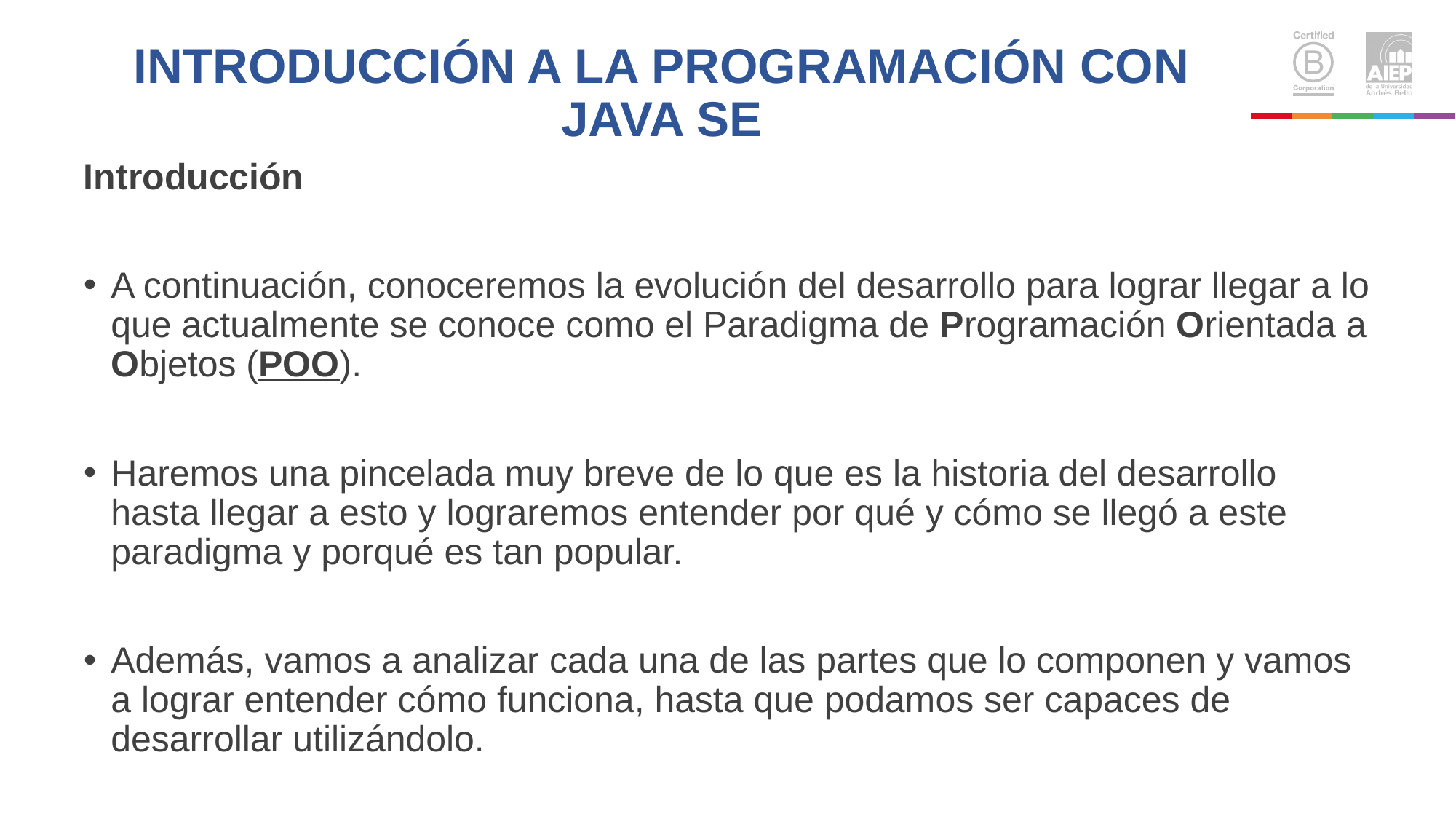

# INTRODUCCIÓN A LA PROGRAMACIÓN CON JAVA SE
Introducción

A continuación, conoceremos la evolución del desarrollo para lograr llegar a lo que actualmente se conoce como el Paradigma de Programación Orientada a Objetos (POO).

Haremos una pincelada muy breve de lo que es la historia del desarrollo hasta llegar a esto y lograremos entender por qué y cómo se llegó a este paradigma y porqué es tan popular.

Además, vamos a analizar cada una de las partes que lo componen y vamos a lograr entender cómo funciona, hasta que podamos ser capaces de desarrollar utilizándolo.